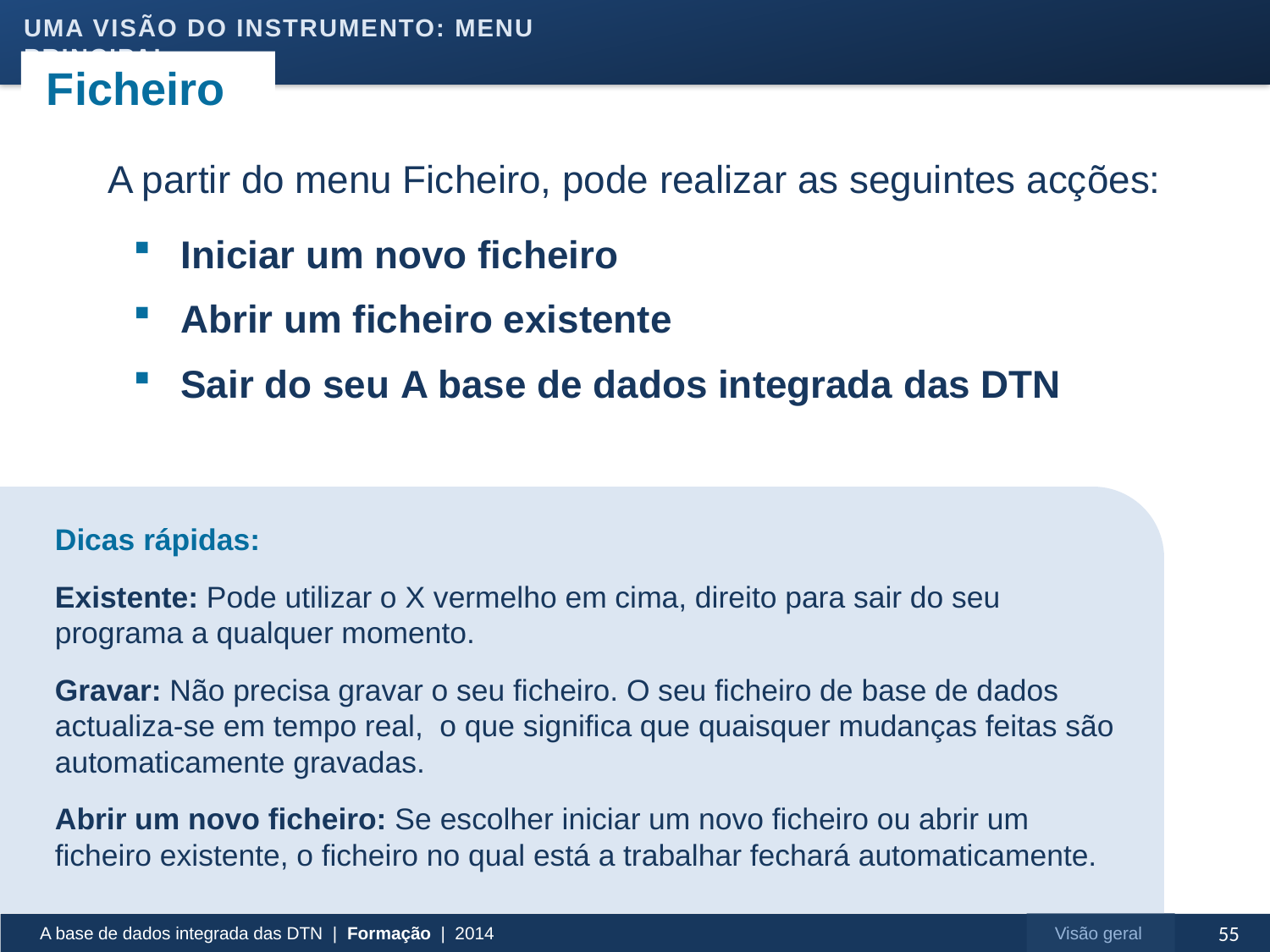

uma visão do instrumento: menu principal
# Ficheiro
A partir do menu Ficheiro, pode realizar as seguintes acções:
Iniciar um novo ficheiro
Abrir um ficheiro existente
Sair do seu A base de dados integrada das DTN

Dicas rápidas:
Existente: Pode utilizar o X vermelho em cima, direito para sair do seu programa a qualquer momento.
Gravar: Não precisa gravar o seu ficheiro. O seu ficheiro de base de dados actualiza-se em tempo real,  o que significa que quaisquer mudanças feitas são automaticamente gravadas.
Abrir um novo ficheiro: Se escolher iniciar um novo ficheiro ou abrir um ficheiro existente, o ficheiro no qual está a trabalhar fechará automaticamente.